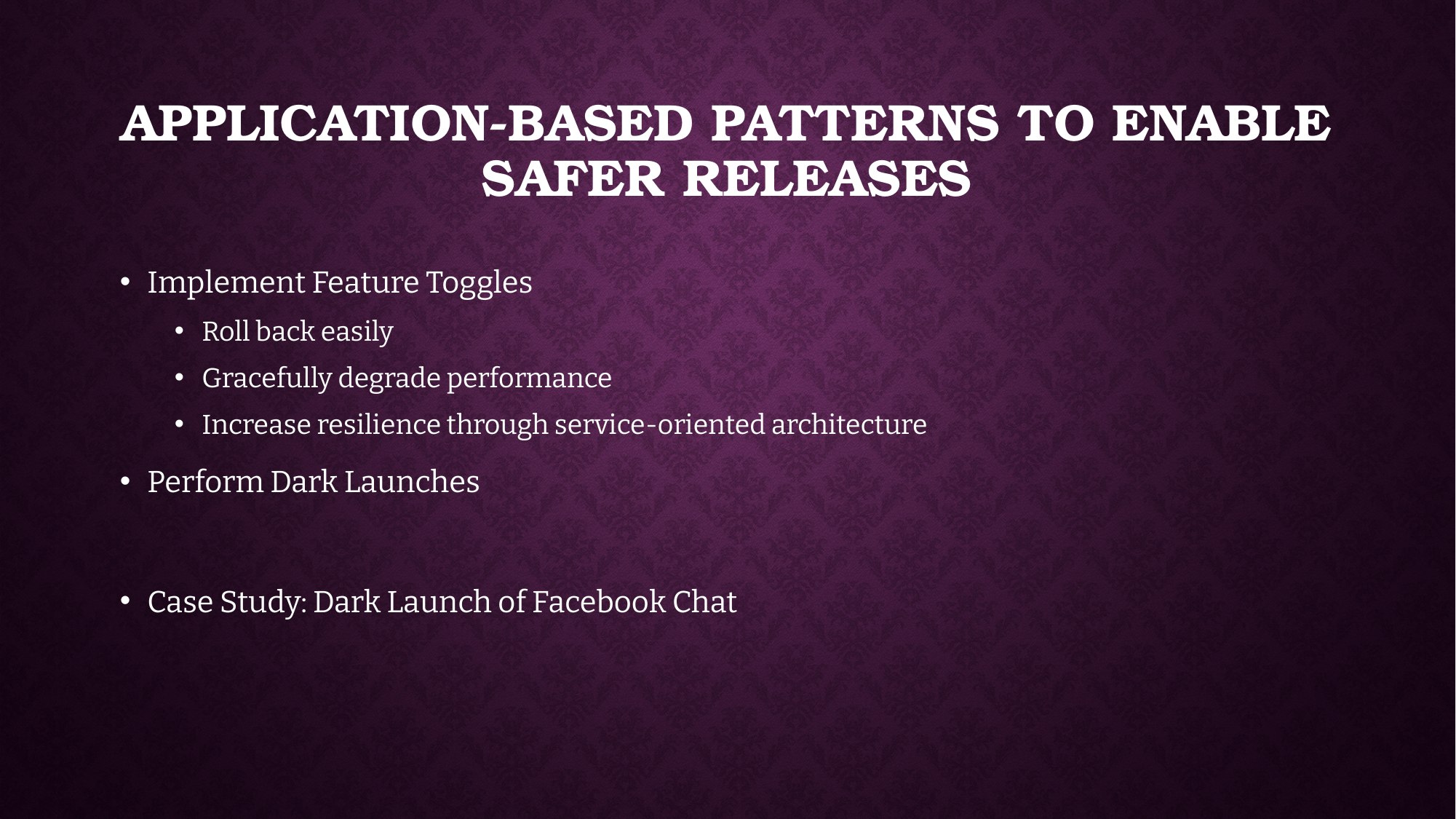

# Application-Based Patterns to Enable Safer Releases
Implement Feature Toggles
Roll back easily
Gracefully degrade performance
Increase resilience through service-oriented architecture
Perform Dark Launches

Case Study: Dark Launch of Facebook Chat